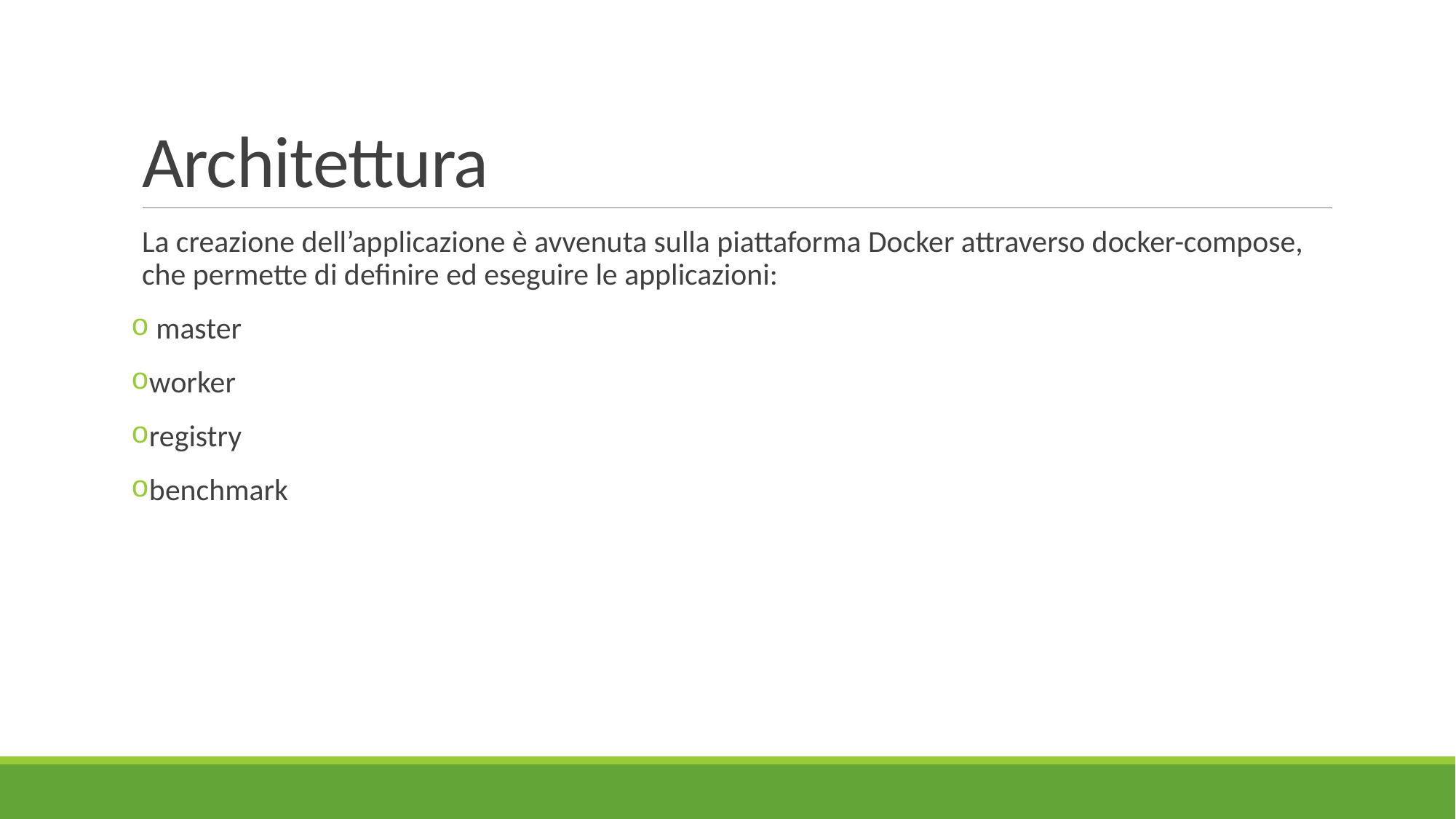

# Architettura
La creazione dell’applicazione è avvenuta sulla piattaforma Docker attraverso docker-compose, che permette di definire ed eseguire le applicazioni:
 master
worker
registry
benchmark